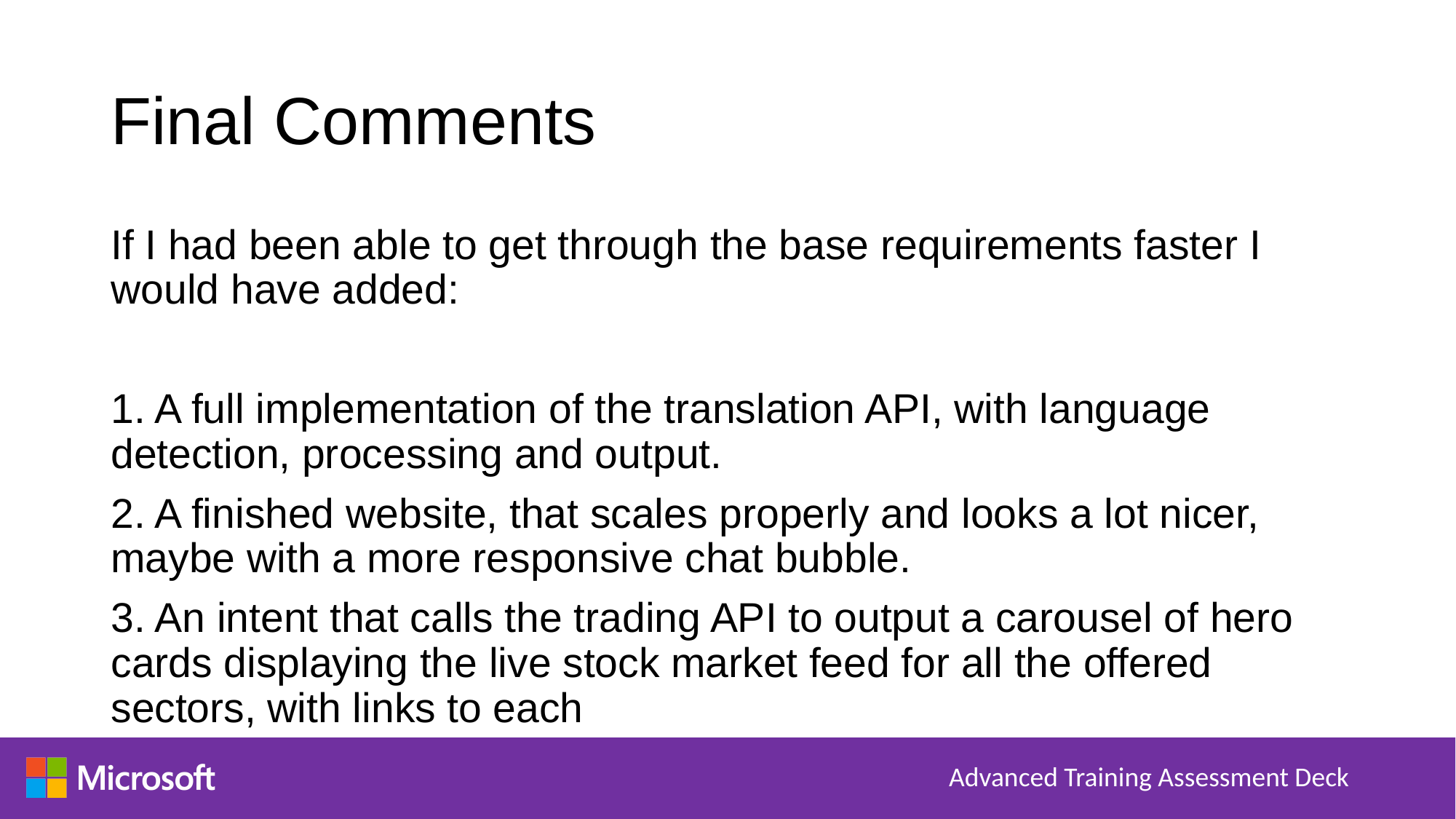

# Final Comments
If I had been able to get through the base requirements faster I would have added:

1. A full implementation of the translation API, with language detection, processing and output.
2. A finished website, that scales properly and looks a lot nicer, maybe with a more responsive chat bubble.
3. An intent that calls the trading API to output a carousel of hero cards displaying the live stock market feed for all the offered sectors, with links to each